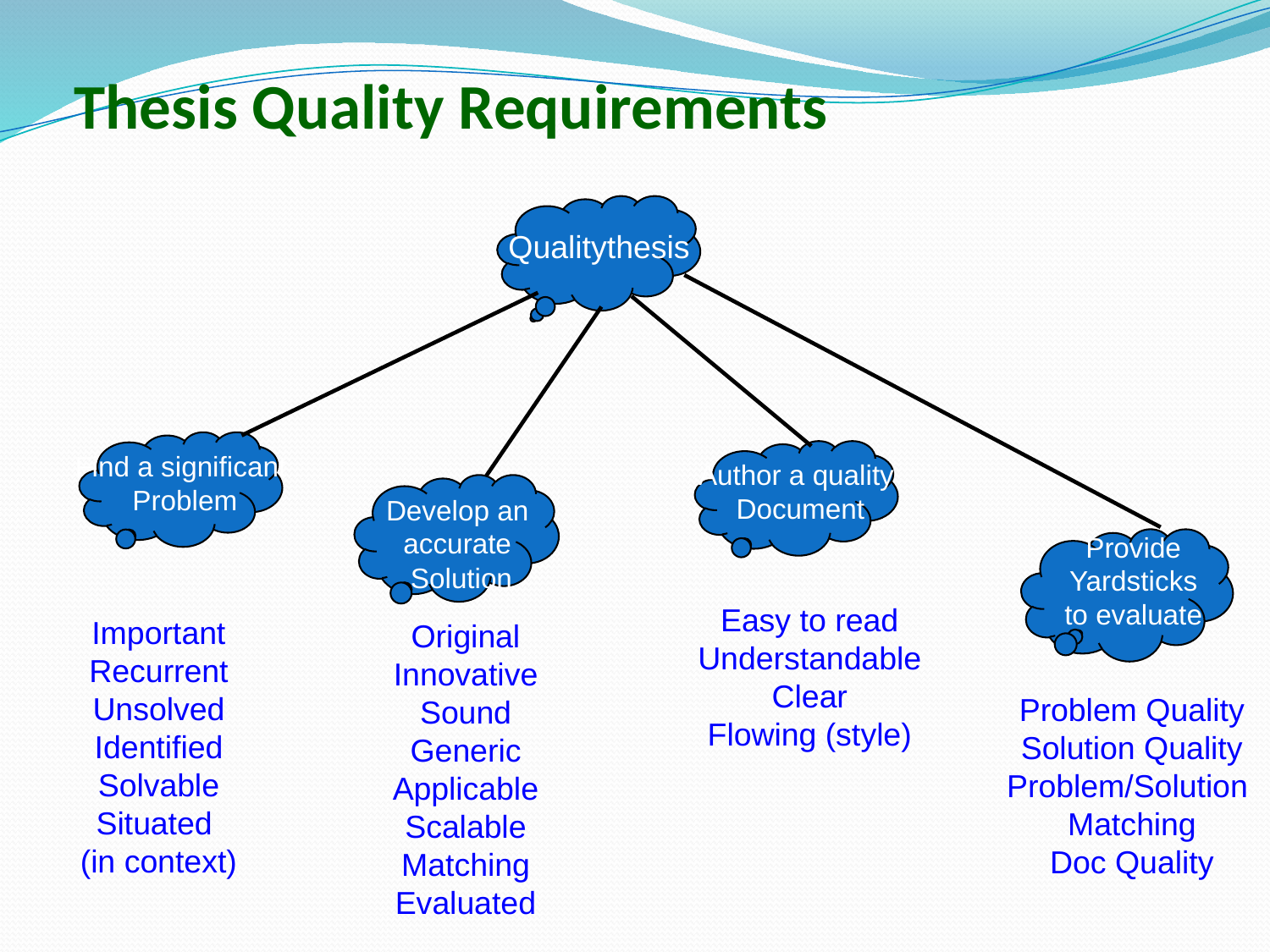

# Thesis Quality Requirements

Qualitythesis

Provide
Yardsticks
to evaluate

Find a significant
 Problem

Author a quality
 Document

Develop an
accurate
 Solution
Easy to read
Understandable
Clear
Flowing (style)
Important
Recurrent
Unsolved
Identified
Solvable
Situated
(in context)
Original
Innovative
Sound
Generic
Applicable
Scalable
Matching
Evaluated
Problem Quality
Solution Quality
Problem/Solution
Matching
Doc Quality